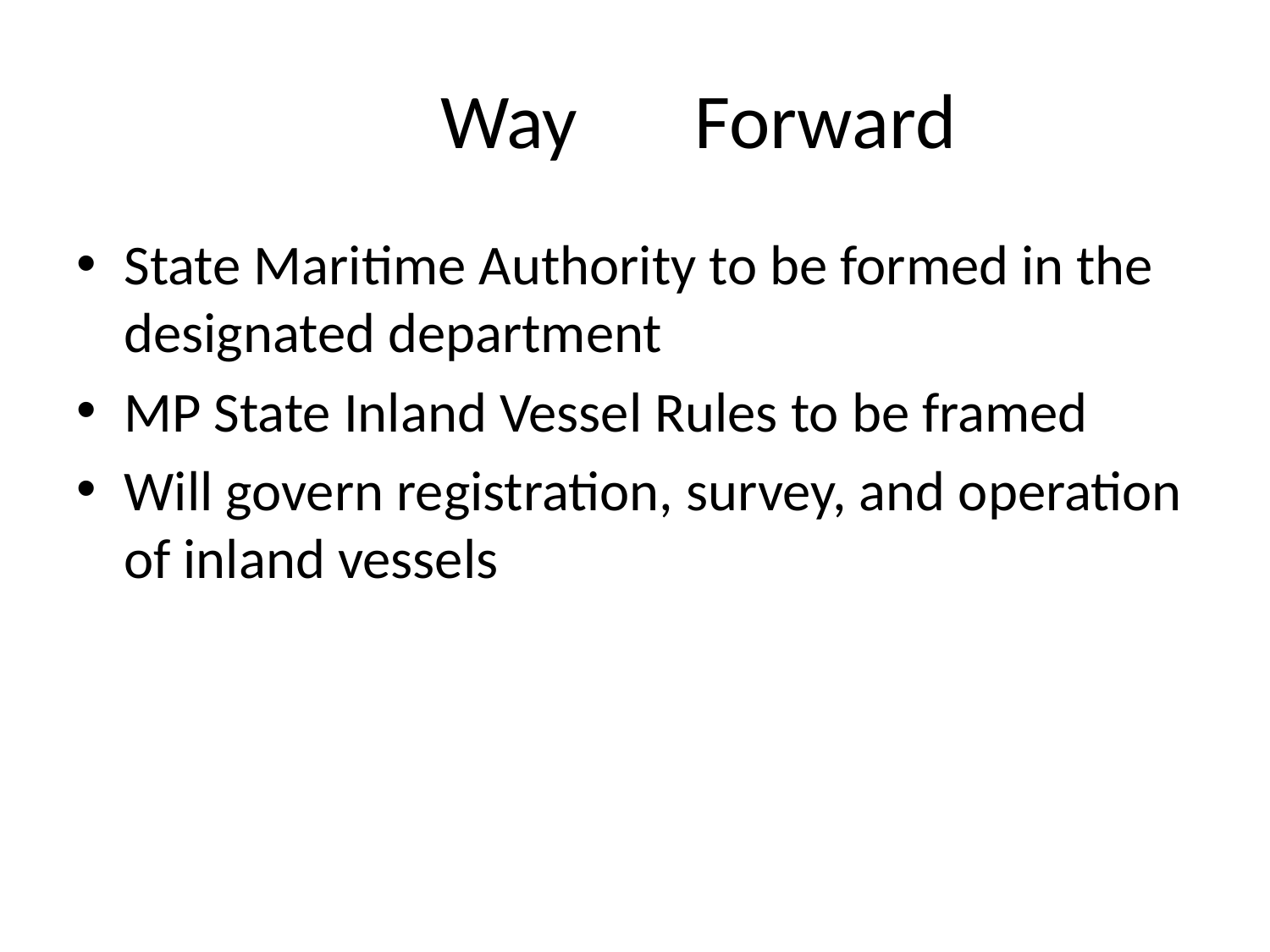

# Way 	Forward
State Maritime Authority to be formed in the designated department
MP State Inland Vessel Rules to be framed
Will govern registration, survey, and operation of inland vessels